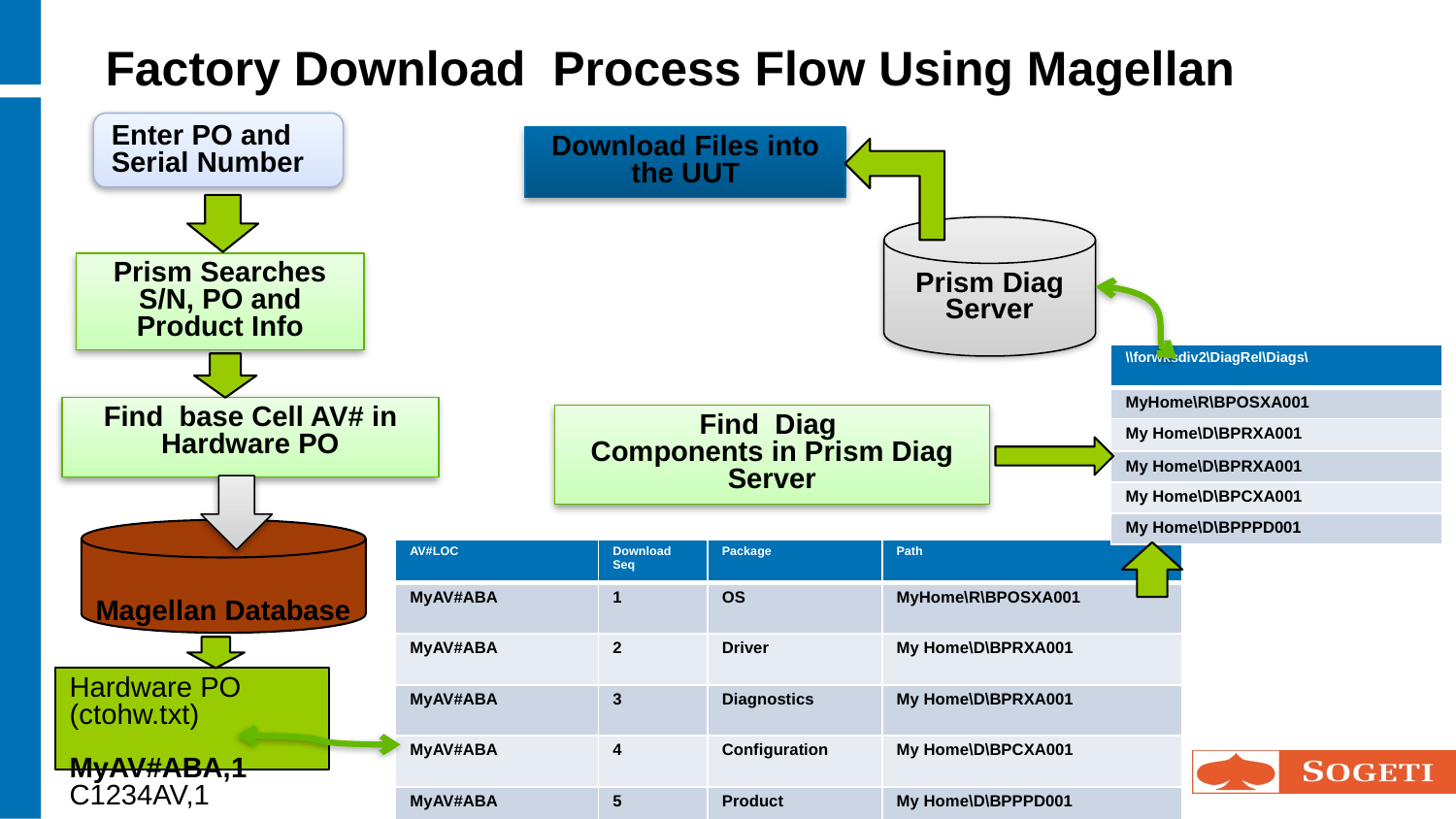

# Factory Download  Process Flow Using Magellan
Enter PO and Serial Number
Download Files into the UUT

Prism Diag Server
Prism Searches S/N, PO and Product Info
| \\forwksdiv2\DiagRel\Diags\ |
| --- |
| MyHome\R\BPOSXA001 |
| My Home\D\BPRXA001 |
| My Home\D\BPRXA001 |
| My Home\D\BPCXA001 |
| My Home\D\BPPPD001 |

Find  base Cell AV# in Hardware PO
Find  Diag
Components in Prism Diag
Server

Magellan Database
| AV#LOC | Download Seq | Package | Path |
| --- | --- | --- | --- |
| MyAV#ABA | 1 | OS | MyHome\R\BPOSXA001 |
| MyAV#ABA | 2 | Driver | My Home\D\BPRXA001 |
| MyAV#ABA | 3 | Diagnostics | My Home\D\BPRXA001 |
| MyAV#ABA | 4 | Configuration | My Home\D\BPCXA001 |
| MyAV#ABA | 5 | Product | My Home\D\BPPPD001 |

Hardware PO (ctohw.txt)

MyAV#ABA,1
C1234AV,1